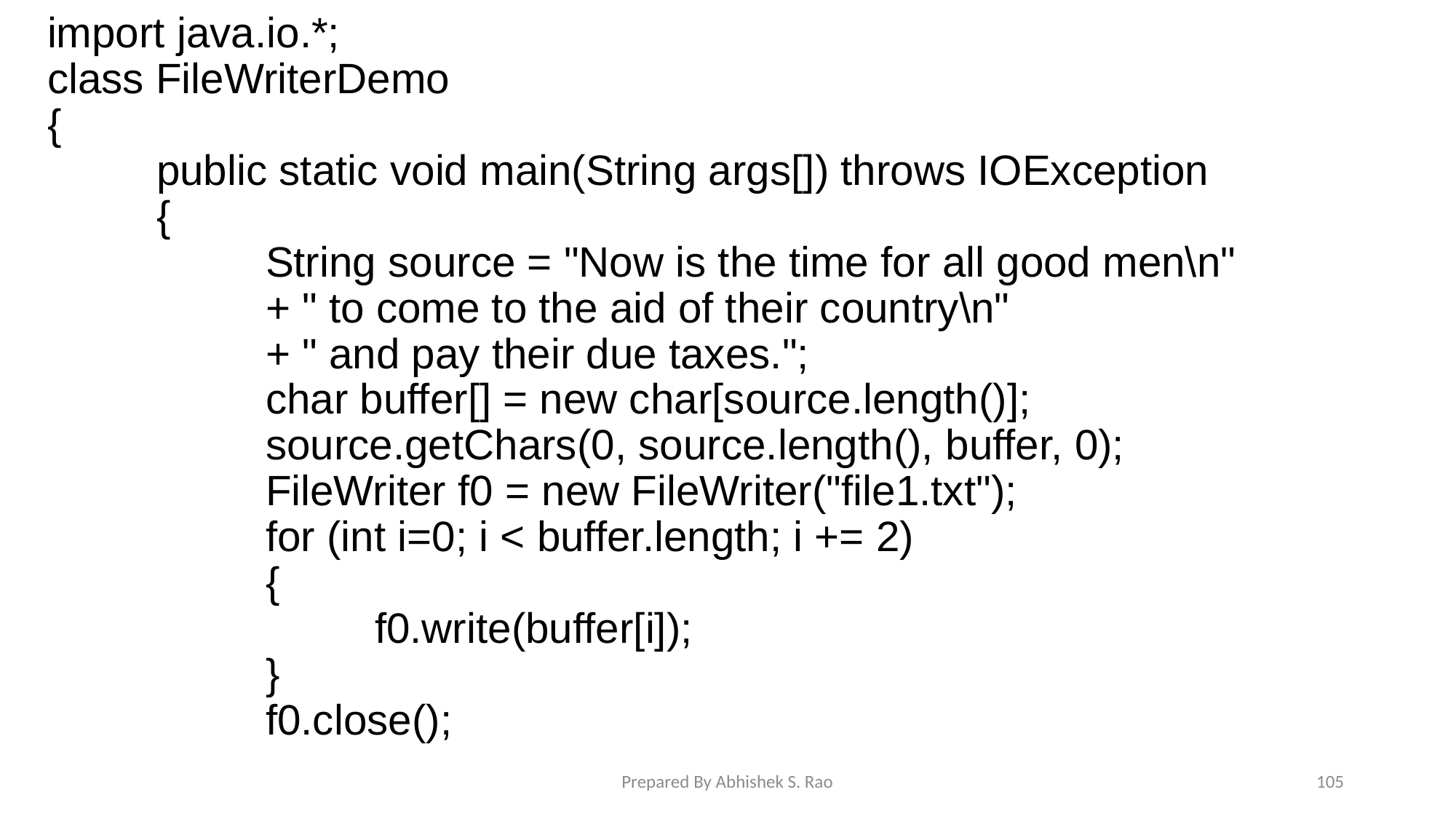

import java.io.*;
class FileWriterDemo
{
	public static void main(String args[]) throws IOException
	{
		String source = "Now is the time for all good men\n"
		+ " to come to the aid of their country\n"
		+ " and pay their due taxes.";
		char buffer[] = new char[source.length()];
		source.getChars(0, source.length(), buffer, 0);
		FileWriter f0 = new FileWriter("file1.txt");
		for (int i=0; i < buffer.length; i += 2)
		{
			f0.write(buffer[i]);
		}
		f0.close();
Prepared By Abhishek S. Rao
105